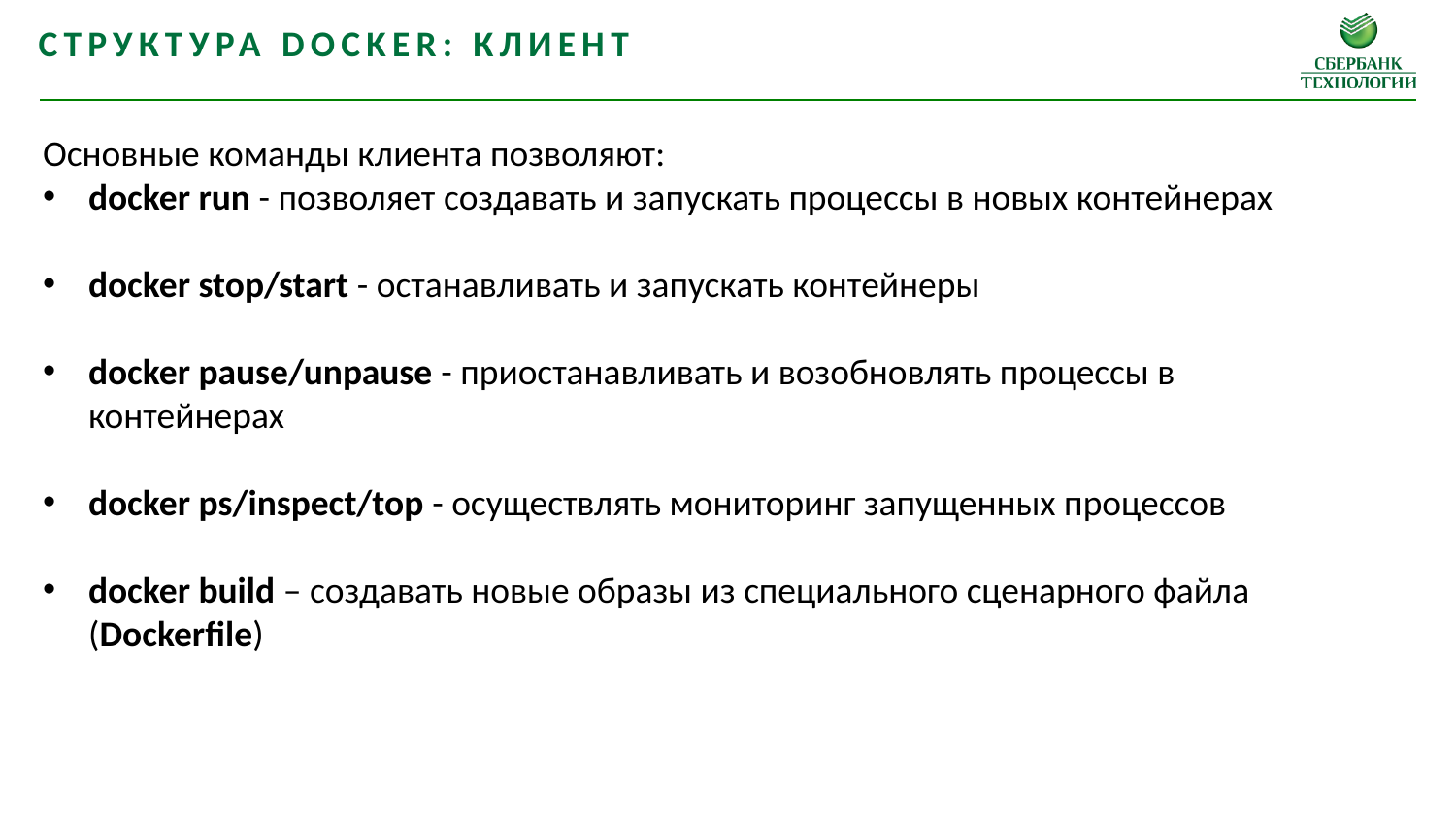

Структура DOCKER: Клиент
Основные команды клиента позволяют:
docker run - позволяет создавать и запускать процессы в новых контейнерах

docker stop/start - останавливать и запускать контейнеры

docker pause/unpause - приостанавливать и возобновлять процессы в контейнерах

docker ps/inspect/top - осуществлять мониторинг запущенных процессов

docker build – создавать новые образы из специального сценарного файла (Dockerfile)